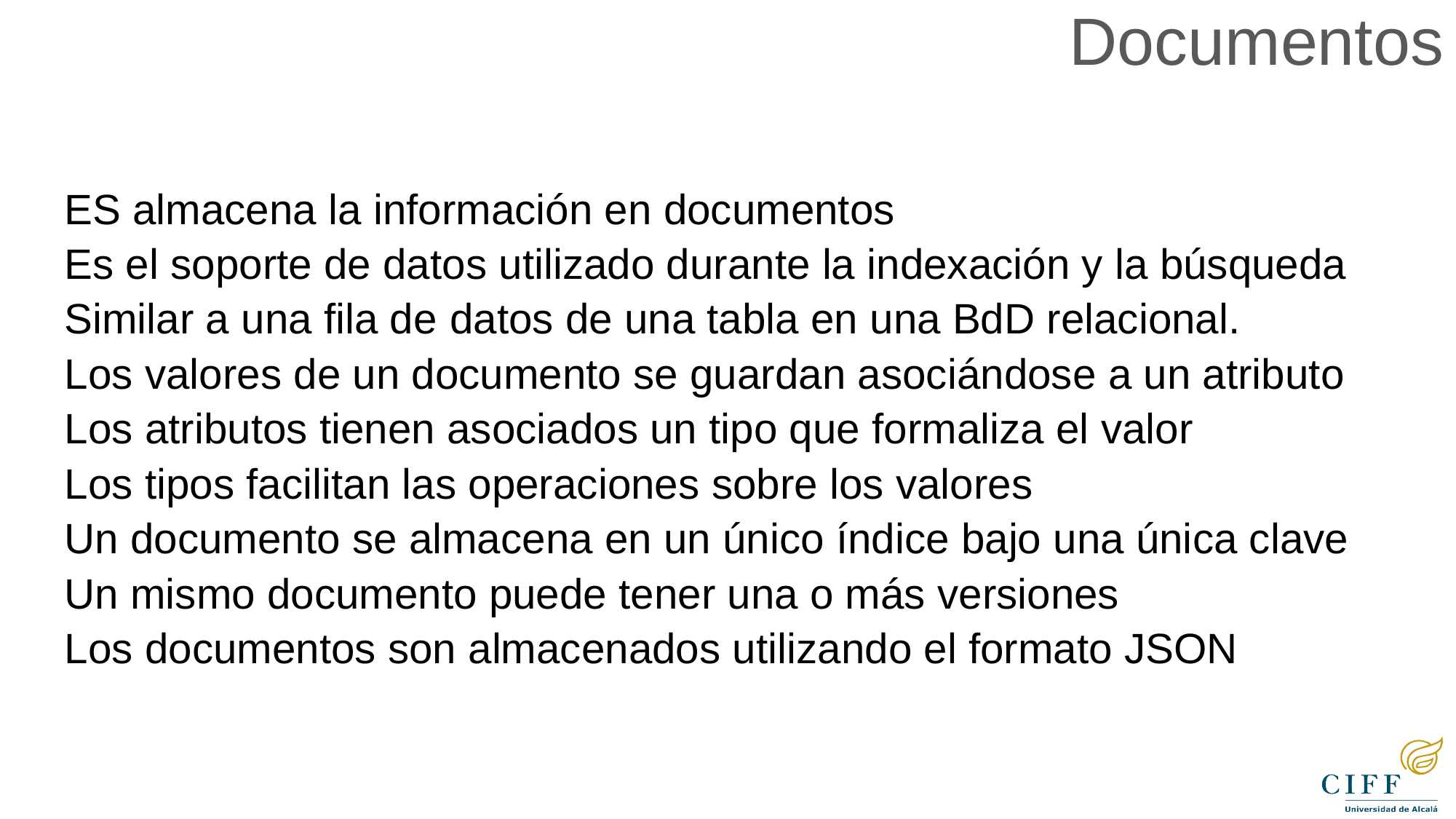

Documentos
ES almacena la información en documentos
Es el soporte de datos utilizado durante la indexación y la búsqueda
Similar a una fila de datos de una tabla en una BdD relacional.
Los valores de un documento se guardan asociándose a un atributo
Los atributos tienen asociados un tipo que formaliza el valor
Los tipos facilitan las operaciones sobre los valores
Un documento se almacena en un único índice bajo una única clave
Un mismo documento puede tener una o más versiones
Los documentos son almacenados utilizando el formato JSON